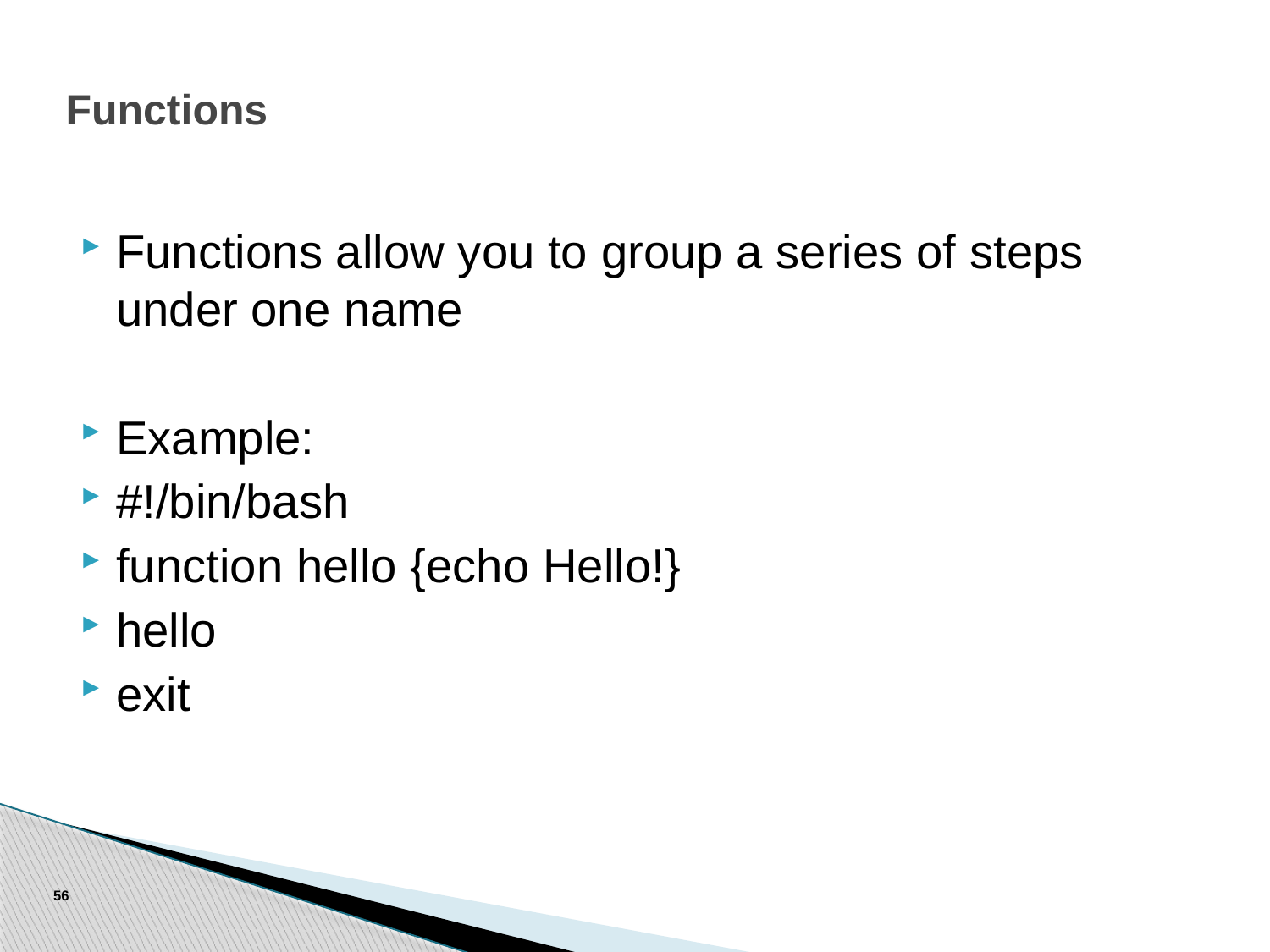

# Functions
Functions allow you to group a series of steps under one name

Example:
#!/bin/bash
function hello {echo Hello!}
hello
exit
56